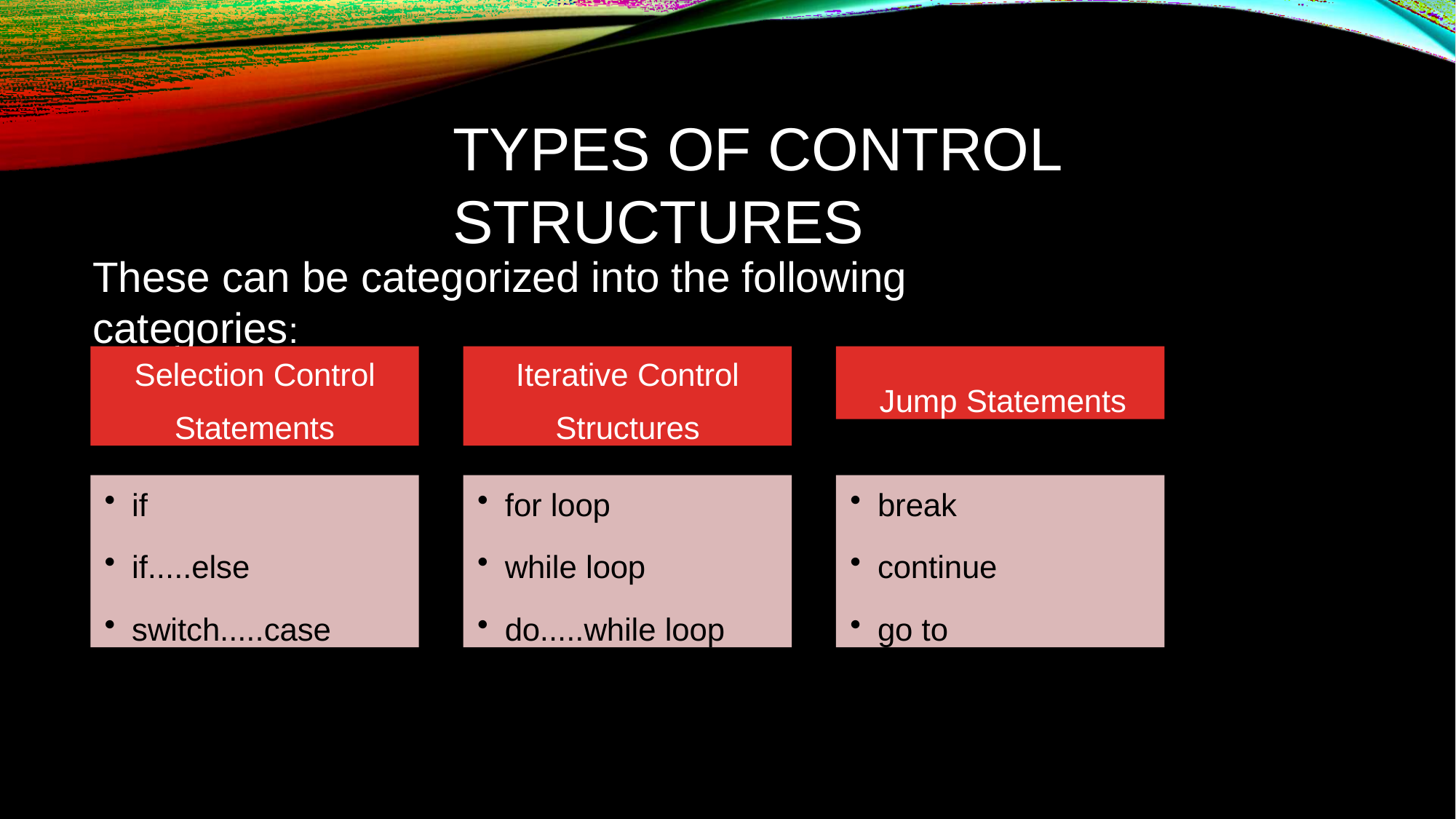

# TYPES OF CONTROL STRUCTURES
These can be categorized into the following categories:
Selection Control
Statements
Iterative Control
Structures
Jump Statements
if
if.....else
switch.....case
for loop
while loop
do.....while loop
break
continue
go to